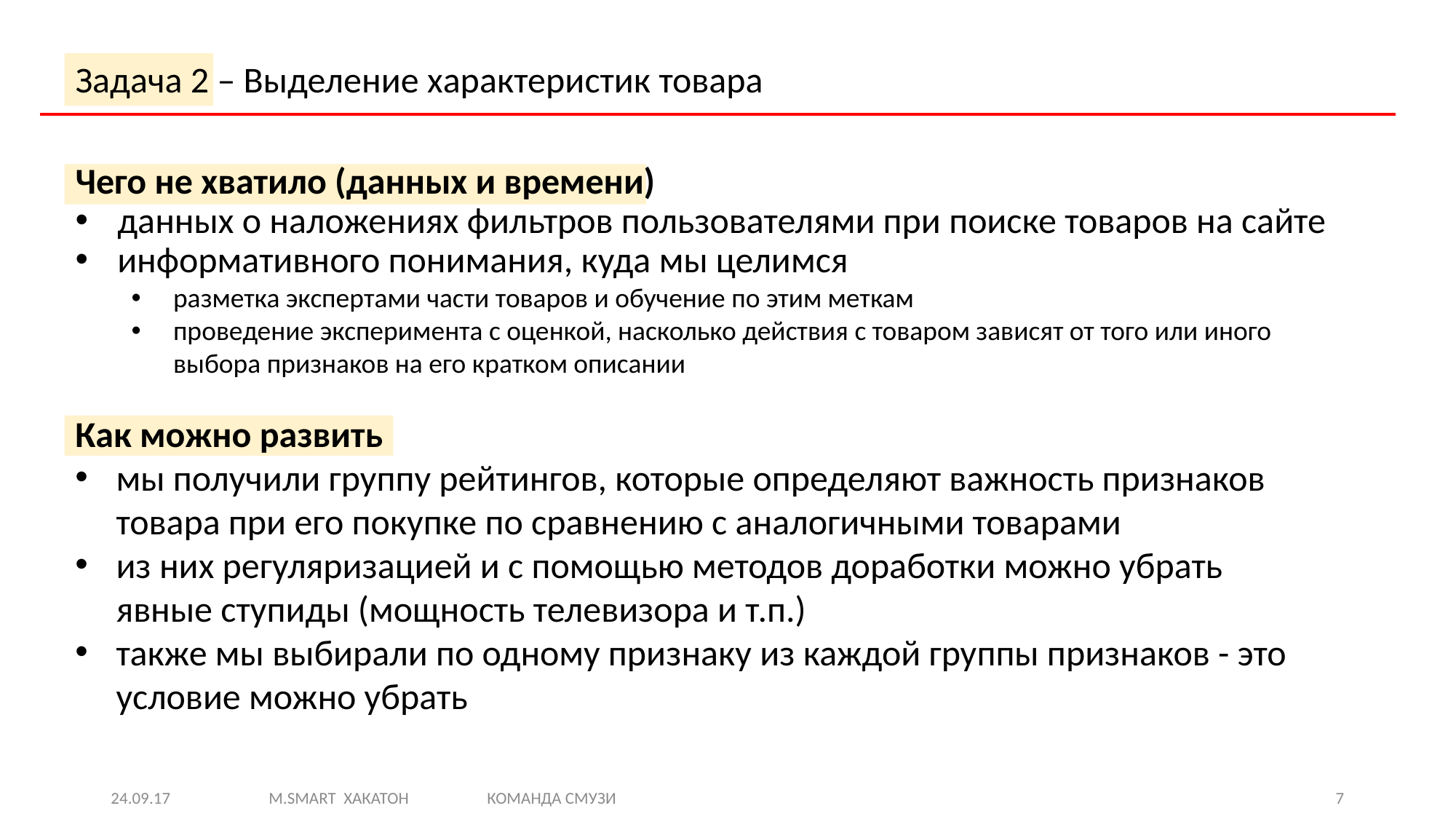

# Задача 2 – Выделение характеристик товара

Чего не хватило (данных и времени)
данных о наложениях фильтров пользователями при поиске товаров на сайте
информативного понимания, куда мы целимся
разметка экспертами части товаров и обучение по этим меткам
проведение эксперимента с оценкой, насколько действия с товаром зависят от того или иного выбора признаков на его кратком описании

Гипотеза: Пользователи в отзывах оценивают характеристики, которые для них значимы. Значимые характеристики товара из первой задачи могут служить структурой для формирования агрегированного отзыва из второй задачи.
Как можно развить
мы получили группу рейтингов, которые определяют важность признаков товара при его покупке по сравнению с аналогичными товарами
из них регуляризацией и с помощью методов доработки можно убрать явные ступиды (мощность телевизора и т.п.)
также мы выбирали по одному признаку из каждой группы признаков - это условие можно убрать

24.09.17
M.SMART  ХАКАТОН 	КОМАНДА СМУЗИ
7